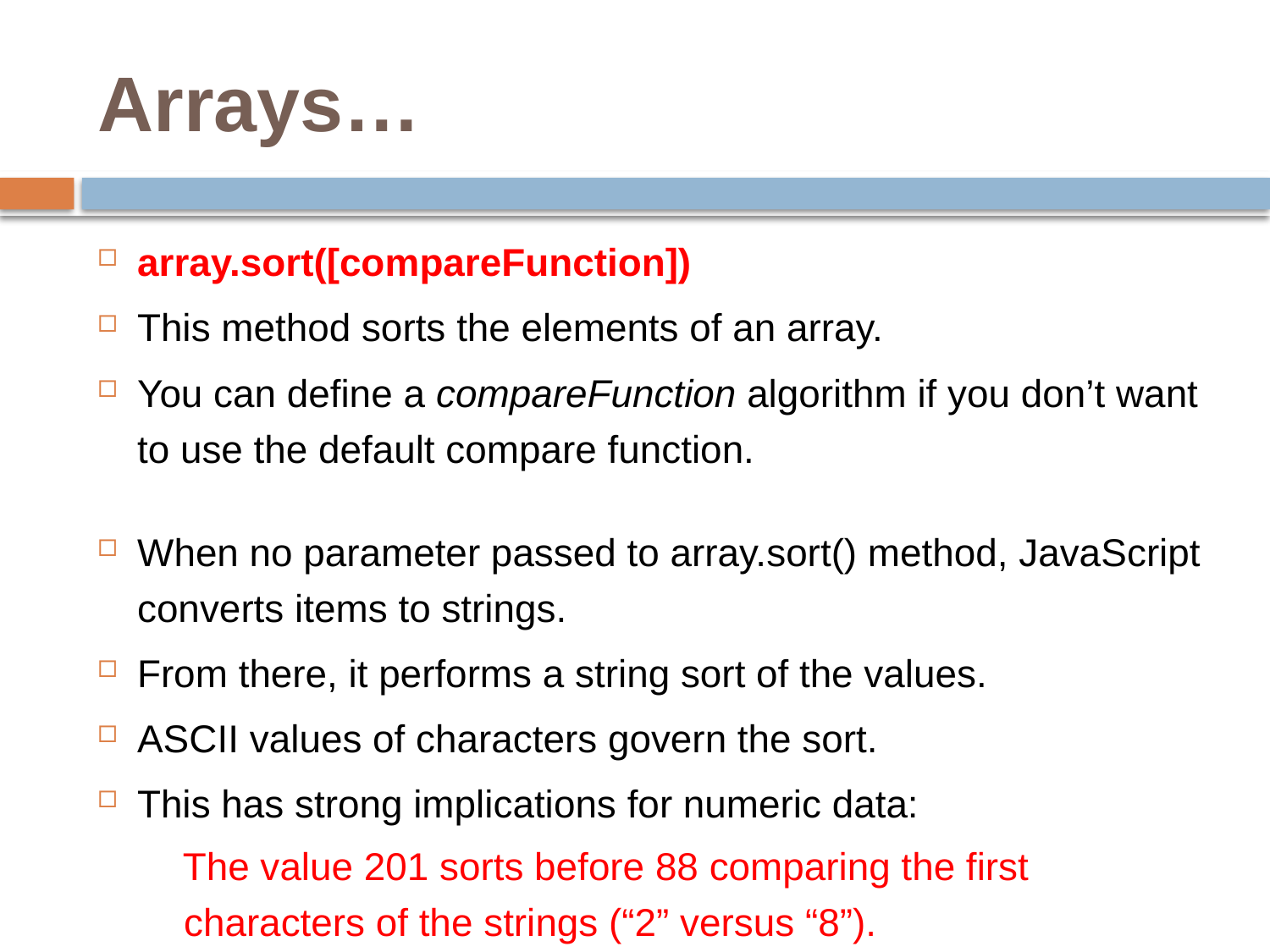

# Arrays…
array.sort([compareFunction])
This method sorts the elements of an array.
You can define a compareFunction algorithm if you don’t want to use the default compare function.

When no parameter passed to array.sort() method, JavaScript converts items to strings.
From there, it performs a string sort of the values.
ASCII values of characters govern the sort.
This has strong implications for numeric data:
The value 201 sorts before 88 comparing the first characters of the strings (“2” versus “8”).